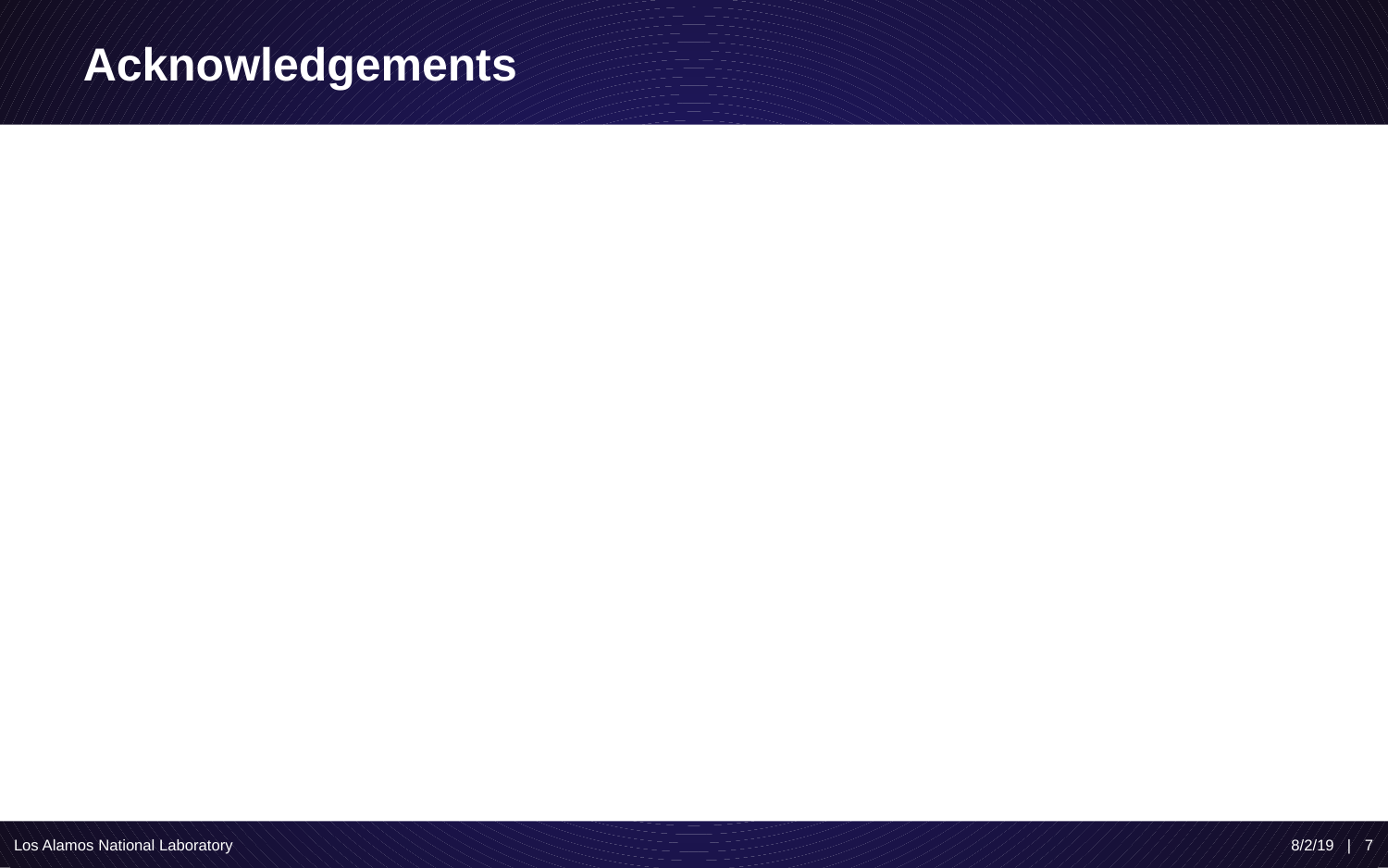

# Acknowledgements

Los Alamos National Laboratory
8/2/19   |   7